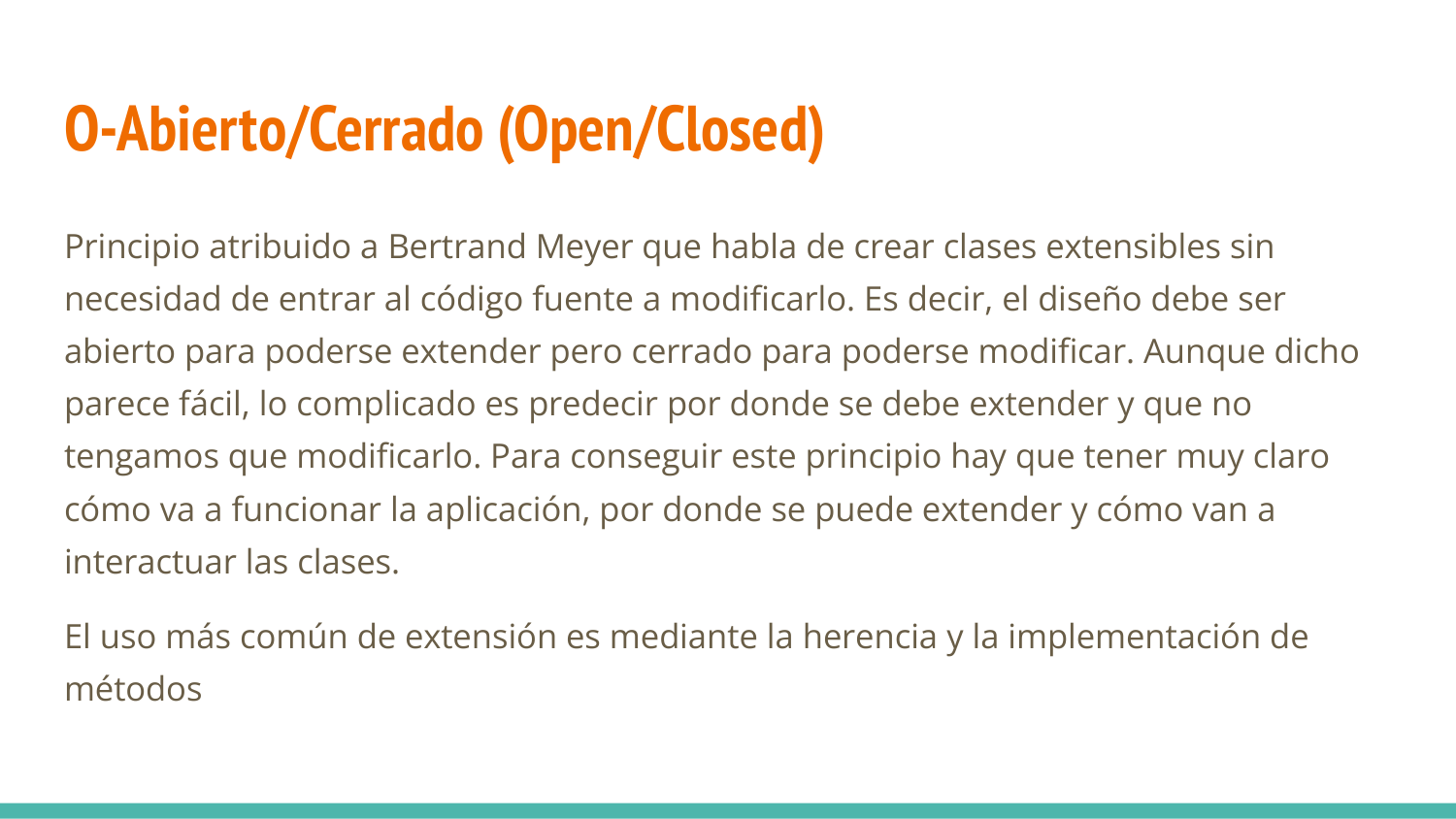

# O-Abierto/Cerrado (Open/Closed)
Principio atribuido a Bertrand Meyer que habla de crear clases extensibles sin necesidad de entrar al código fuente a modificarlo. Es decir, el diseño debe ser abierto para poderse extender pero cerrado para poderse modificar. Aunque dicho parece fácil, lo complicado es predecir por donde se debe extender y que no tengamos que modificarlo. Para conseguir este principio hay que tener muy claro cómo va a funcionar la aplicación, por donde se puede extender y cómo van a interactuar las clases.
El uso más común de extensión es mediante la herencia y la implementación de métodos